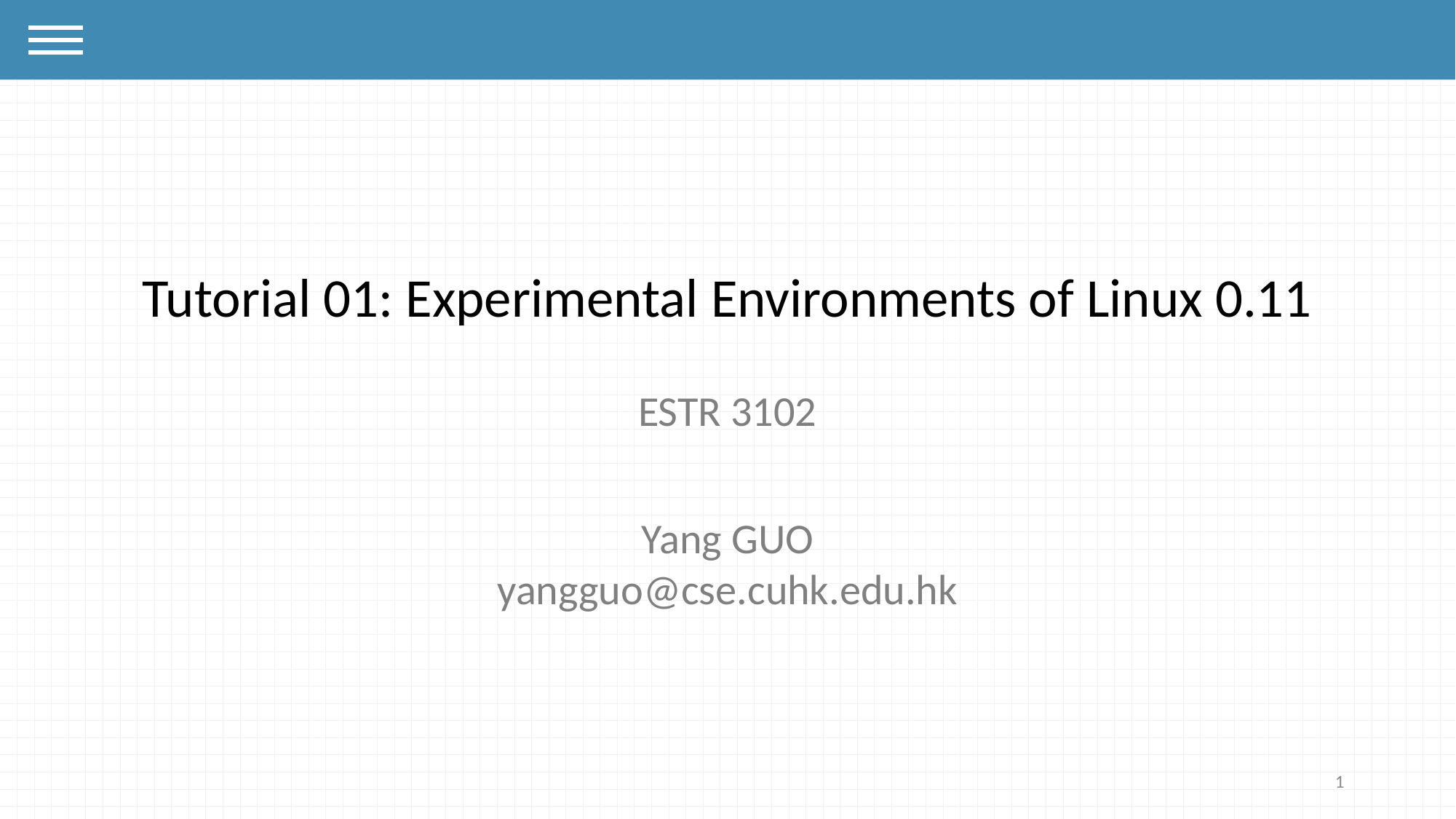

Tutorial 01: Experimental Environments of Linux 0.11
ESTR 3102
Yang GUO
yangguo@cse.cuhk.edu.hk
1